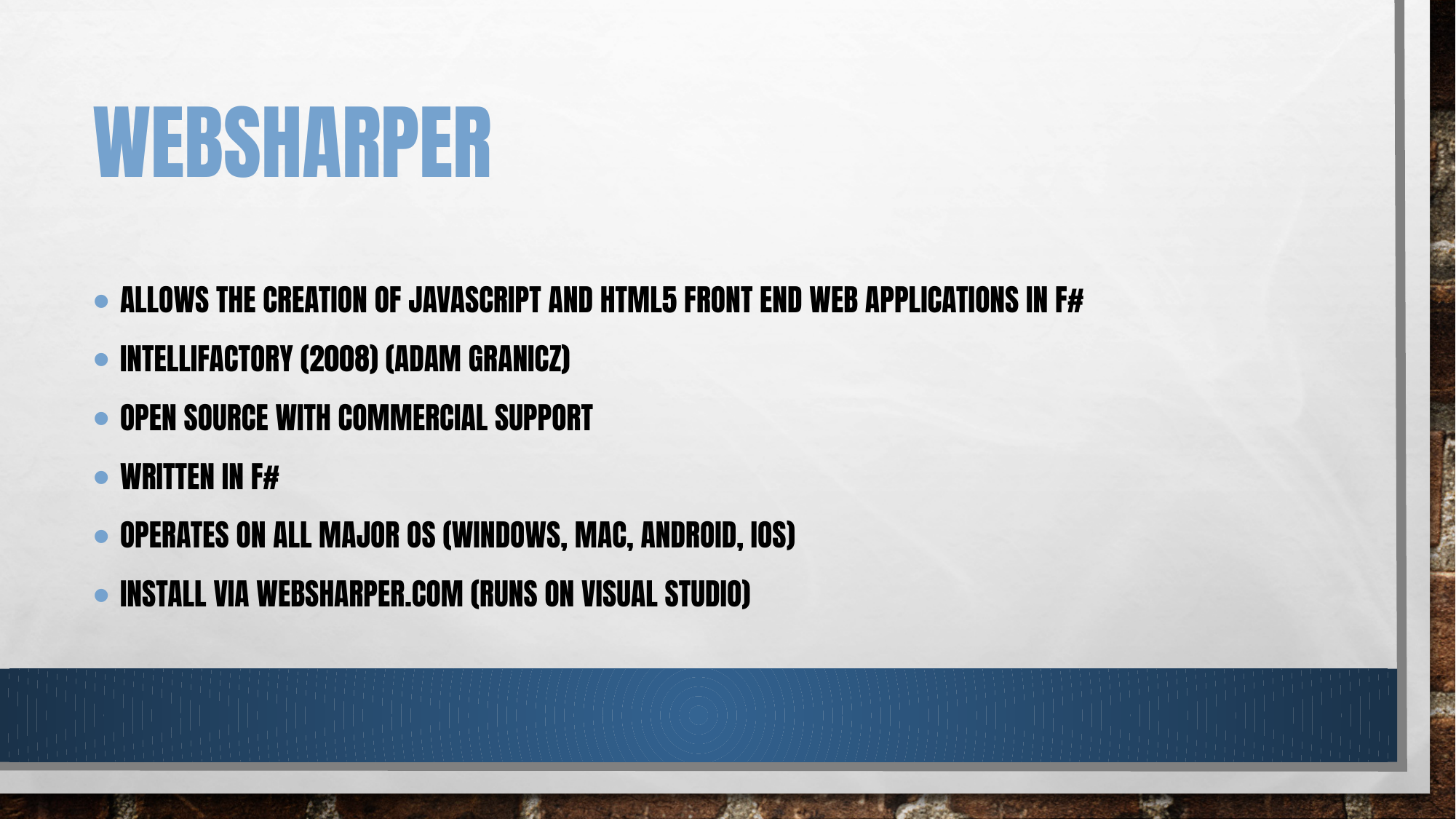

# WebSharper
Allows the creation of JavaScript and html5 front end web applications in f#
Intellifactory (2008) (Adam Granicz)
Open source with commercial support
written in f#
operates on all major OS (windows, mac, android, iOS)
Install via websharper.com (runs on visual studio)